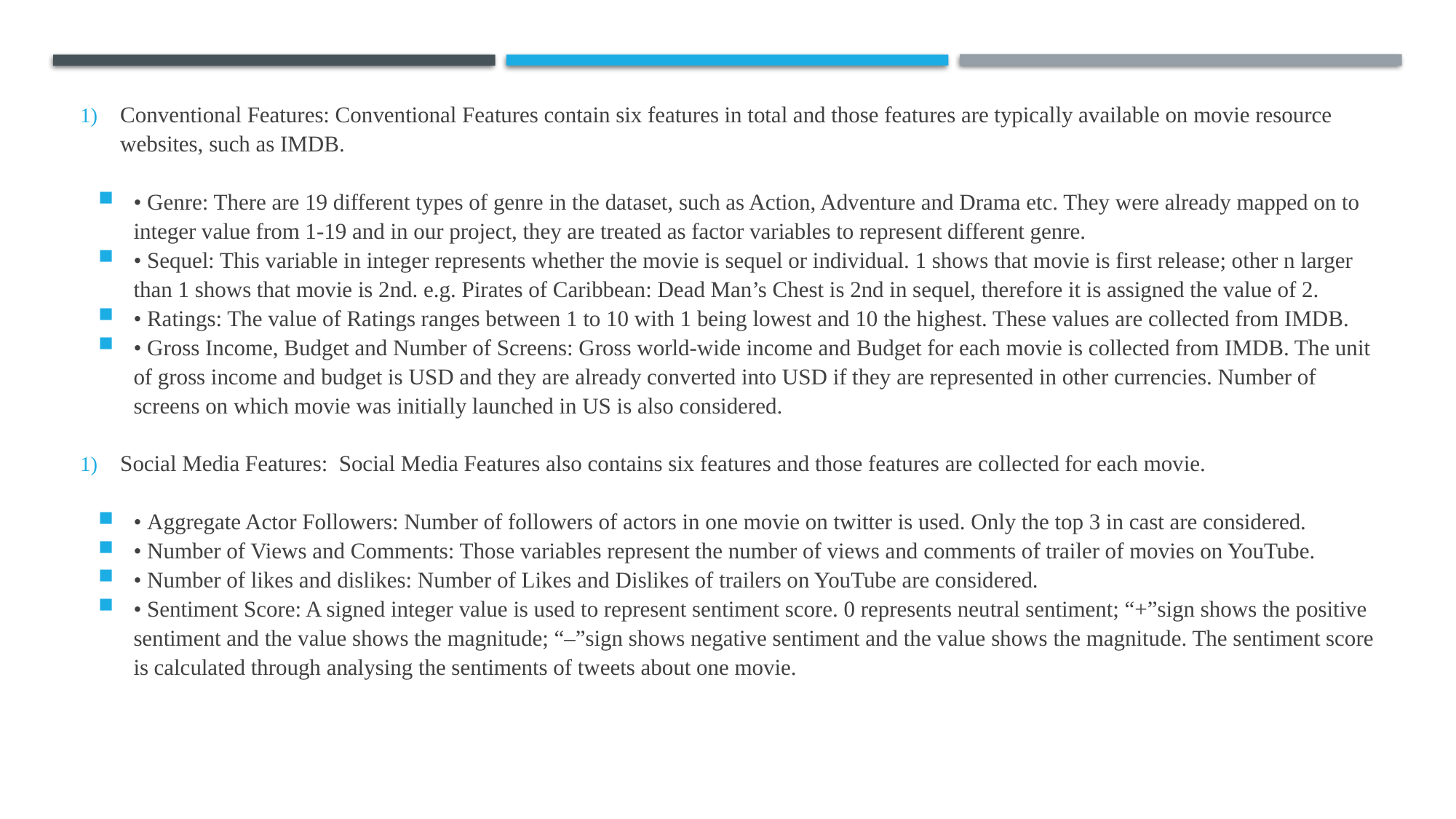

Conventional Features: Conventional Features contain six features in total and those features are typically available on movie resource websites, such as IMDB.

• Genre: There are 19 different types of genre in the dataset, such as Action, Adventure and Drama etc. They were already mapped on to integer value from 1-19 and in our project, they are treated as factor variables to represent different genre.
• Sequel: This variable in integer represents whether the movie is sequel or individual. 1 shows that movie is first release; other n larger than 1 shows that movie is 2nd. e.g. Pirates of Caribbean: Dead Man’s Chest is 2nd in sequel, therefore it is assigned the value of 2.
• Ratings: The value of Ratings ranges between 1 to 10 with 1 being lowest and 10 the highest. These values are collected from IMDB.
• Gross Income, Budget and Number of Screens: Gross world-wide income and Budget for each movie is collected from IMDB. The unit of gross income and budget is USD and they are already converted into USD if they are represented in other currencies. Number of screens on which movie was initially launched in US is also considered.

Social Media Features:  Social Media Features also contains six features and those features are collected for each movie.

• Aggregate Actor Followers: Number of followers of actors in one movie on twitter is used. Only the top 3 in cast are considered.
• Number of Views and Comments: Those variables represent the number of views and comments of trailer of movies on YouTube.
• Number of likes and dislikes: Number of Likes and Dislikes of trailers on YouTube are considered.
• Sentiment Score: A signed integer value is used to represent sentiment score. 0 represents neutral sentiment; “+”sign shows the positive sentiment and the value shows the magnitude; “–”sign shows negative sentiment and the value shows the magnitude. The sentiment score is calculated through analysing the sentiments of tweets about one movie.